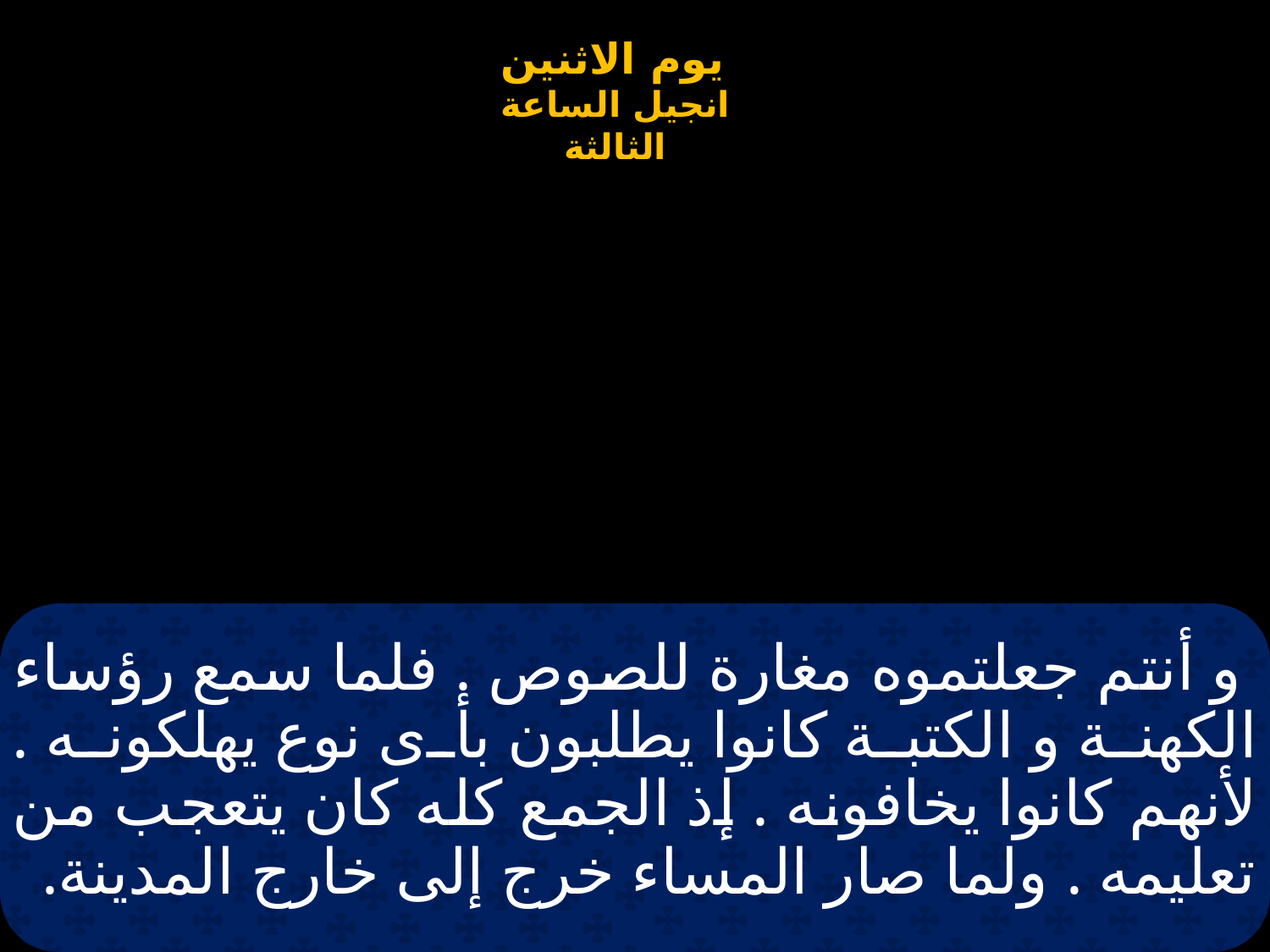

# و أنتم جعلتموه مغارة للصوص . فلما سمع رؤساء الكهنة و الكتبة كانوا يطلبون بأى نوع يهلكونه . لأنهم كانوا يخافونه . إذ الجمع كله كان يتعجب من تعليمه . ولما صار المساء خرج إلى خارج المدينة.